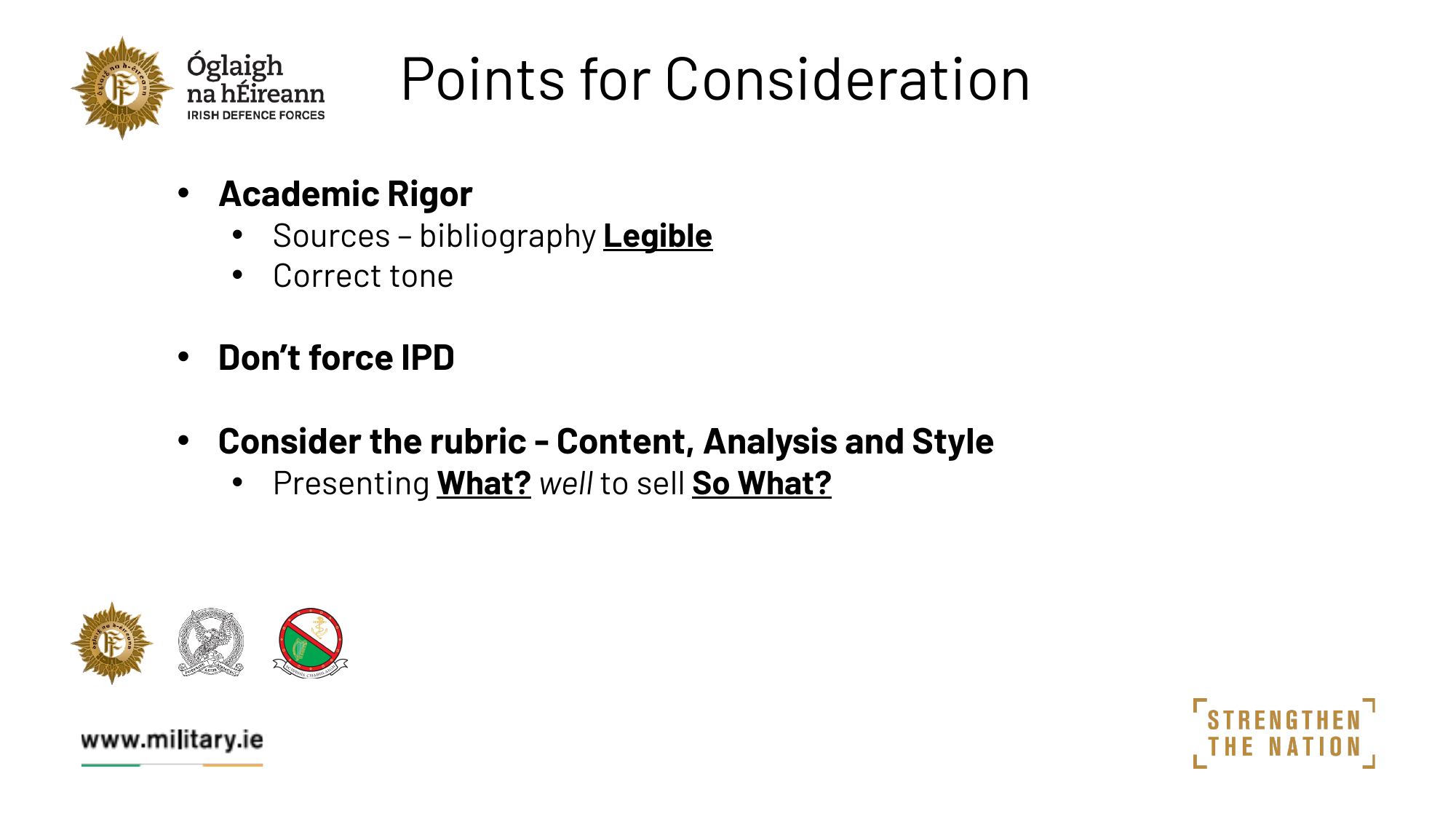

Points for Consideration
Academic Rigor
Sources – bibliography Legible
Correct tone

Don’t force IPD

Consider the rubric - Content, Analysis and Style
Presenting What? well to sell So What?